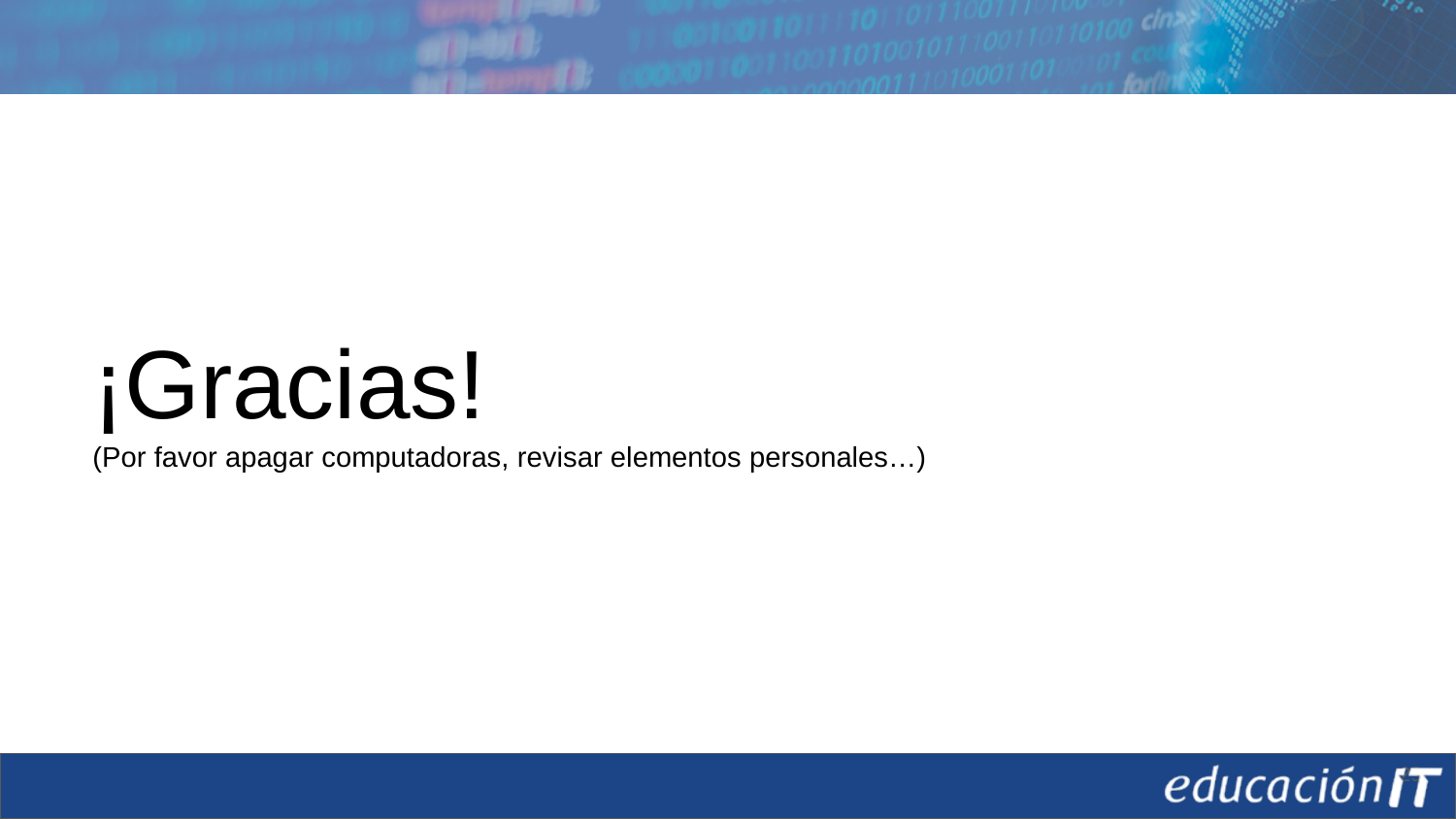

# ¡Gracias!
(Por favor apagar computadoras, revisar elementos personales…)